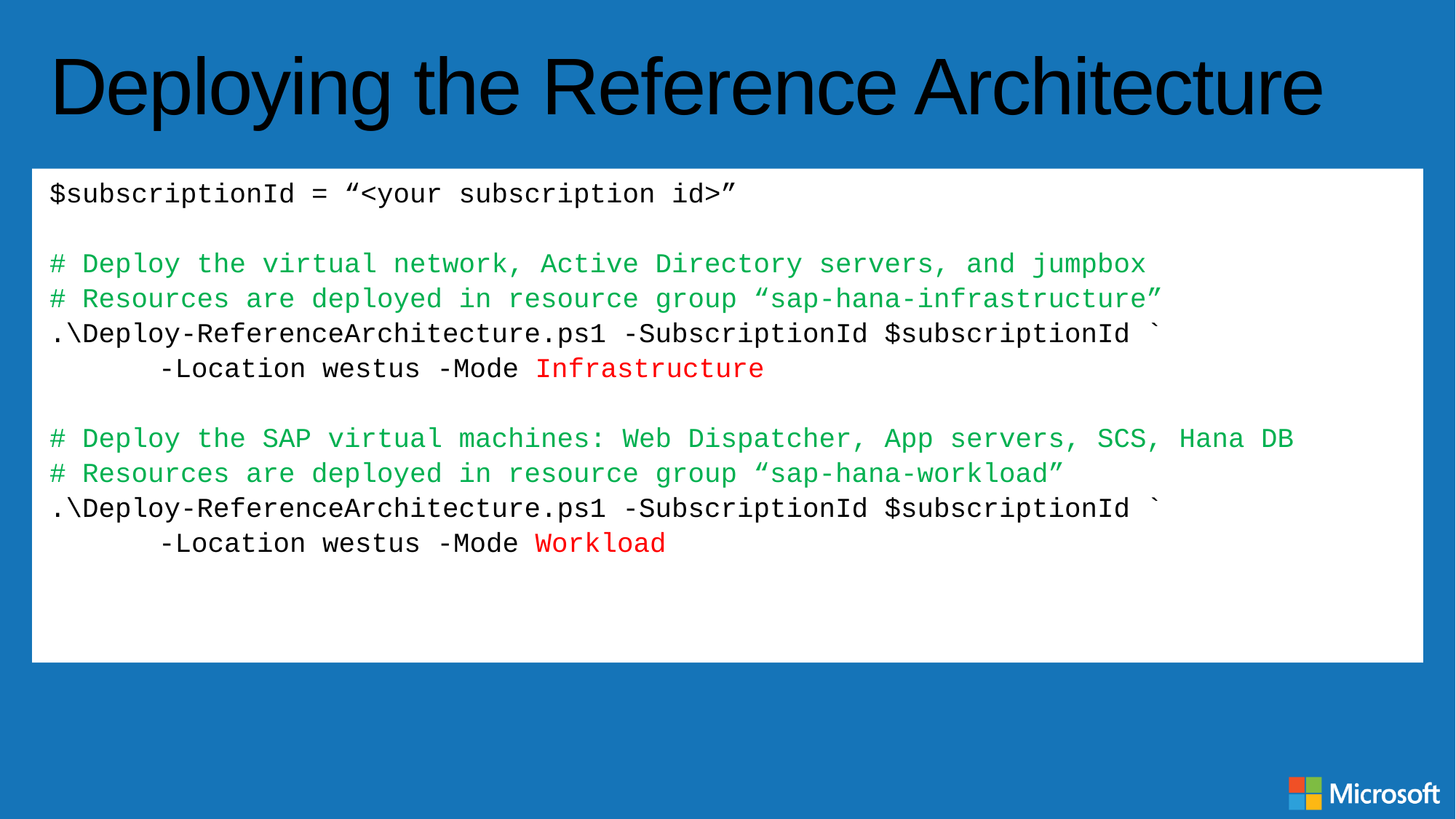

# Deploying the Reference Architecture
$subscriptionId = “<your subscription id>”

# Deploy the virtual network, Active Directory servers, and jumpbox
# Resources are deployed in resource group “sap-hana-infrastructure”
.\Deploy-ReferenceArchitecture.ps1 -SubscriptionId $subscriptionId `
	-Location westus -Mode Infrastructure

# Deploy the SAP virtual machines: Web Dispatcher, App servers, SCS, Hana DB
# Resources are deployed in resource group “sap-hana-workload”
.\Deploy-ReferenceArchitecture.ps1 -SubscriptionId $subscriptionId `
	-Location westus -Mode Workload